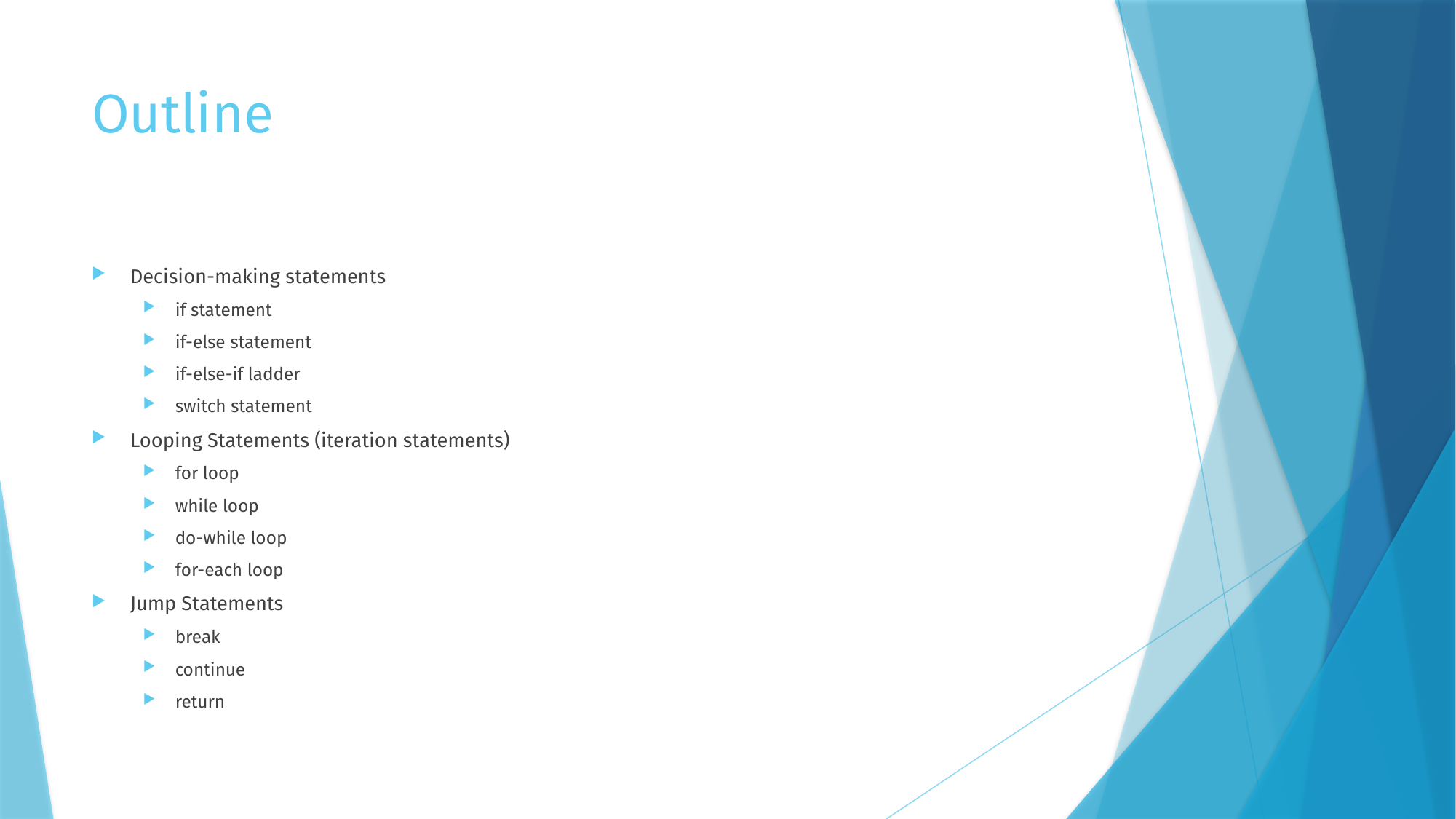

# Outline
Decision-making statements
if statement
if-else statement
if-else-if ladder
switch statement
Looping Statements (iteration statements)
for loop
while loop
do-while loop
for-each loop
Jump Statements
break
continue
return